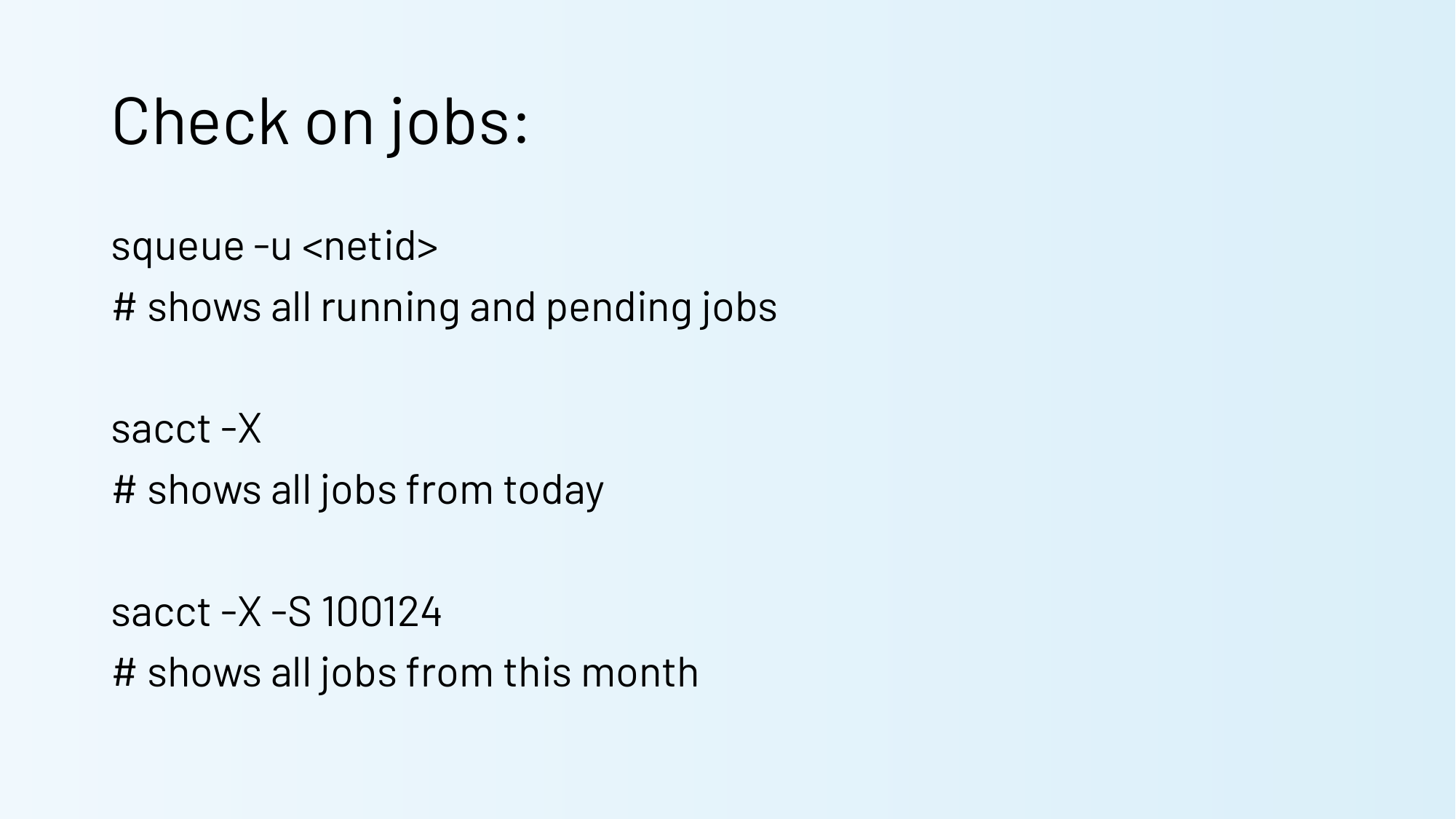

# Check on jobs:
squeue -u <netid>
# shows all running and pending jobs

sacct -X
# shows all jobs from today

sacct -X -S 100124
# shows all jobs from this month